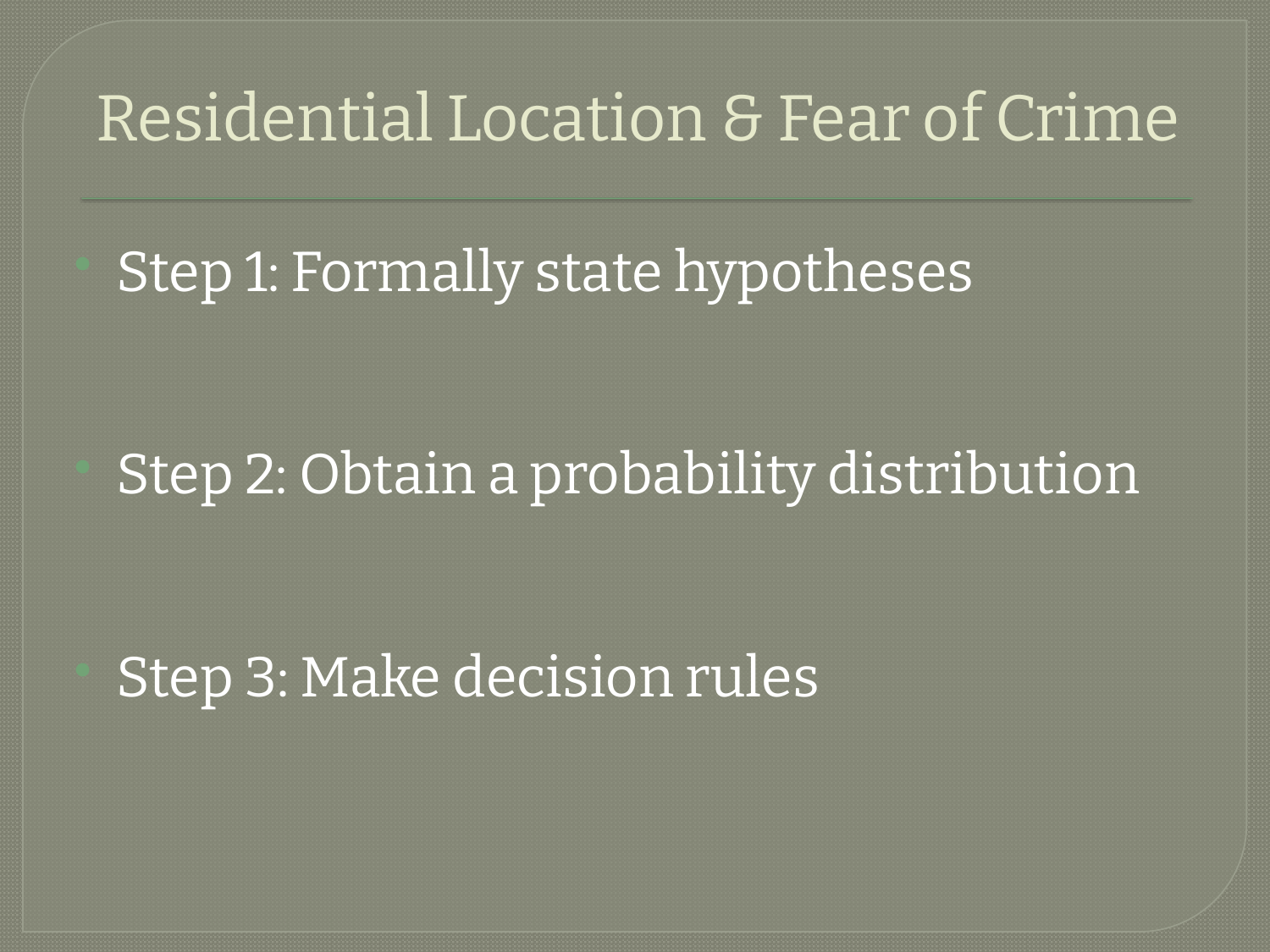

# Residential Location & Fear of Crime
Step 1: Formally state hypotheses

Step 2: Obtain a probability distribution

Step 3: Make decision rules